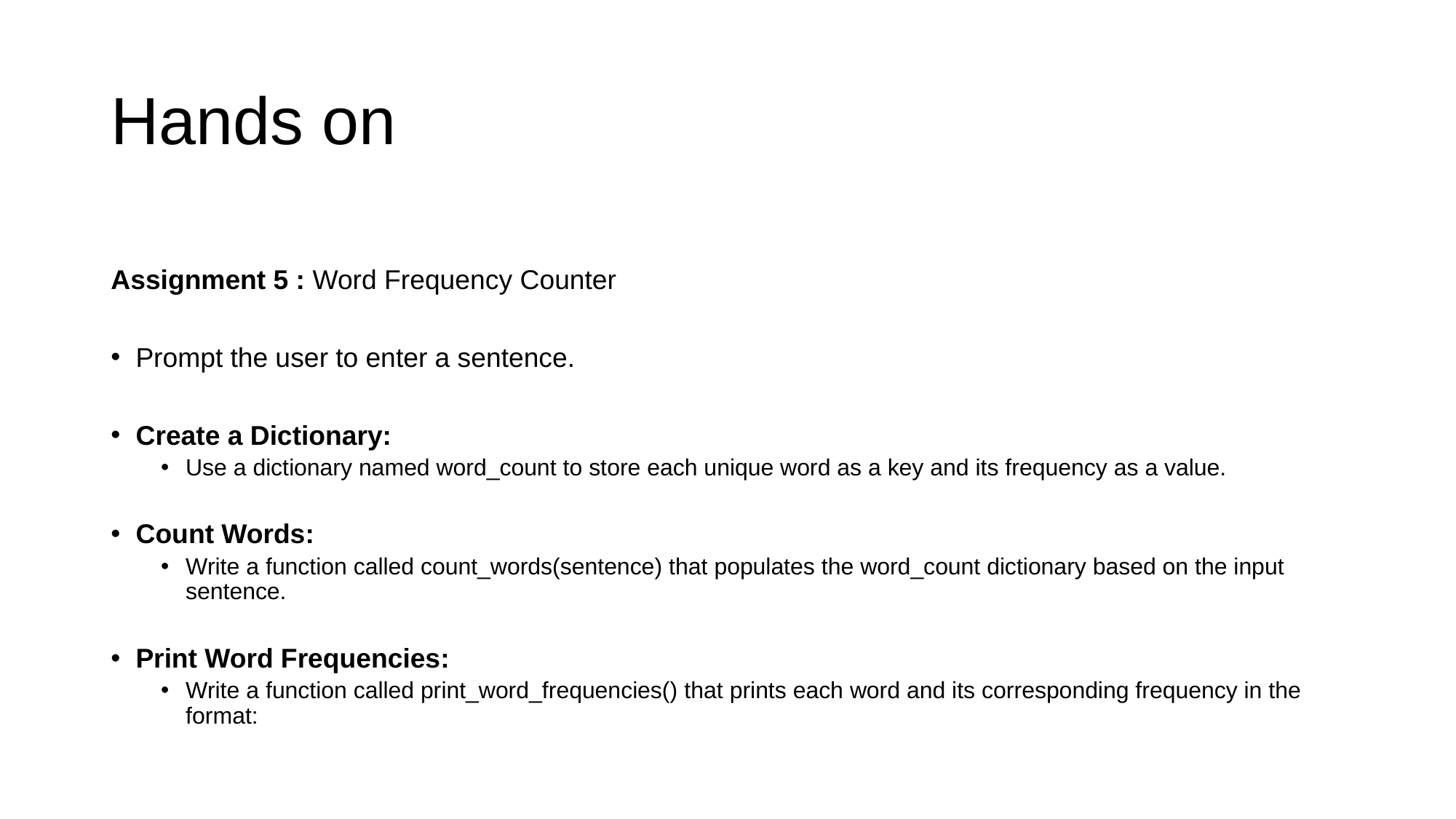

# Hands on

Assignment 5 : Word Frequency Counter

Prompt the user to enter a sentence.

Create a Dictionary:
Use a dictionary named word_count to store each unique word as a key and its frequency as a value.

Count Words:
Write a function called count_words(sentence) that populates the word_count dictionary based on the input sentence.

Print Word Frequencies:
Write a function called print_word_frequencies() that prints each word and its corresponding frequency in the format: